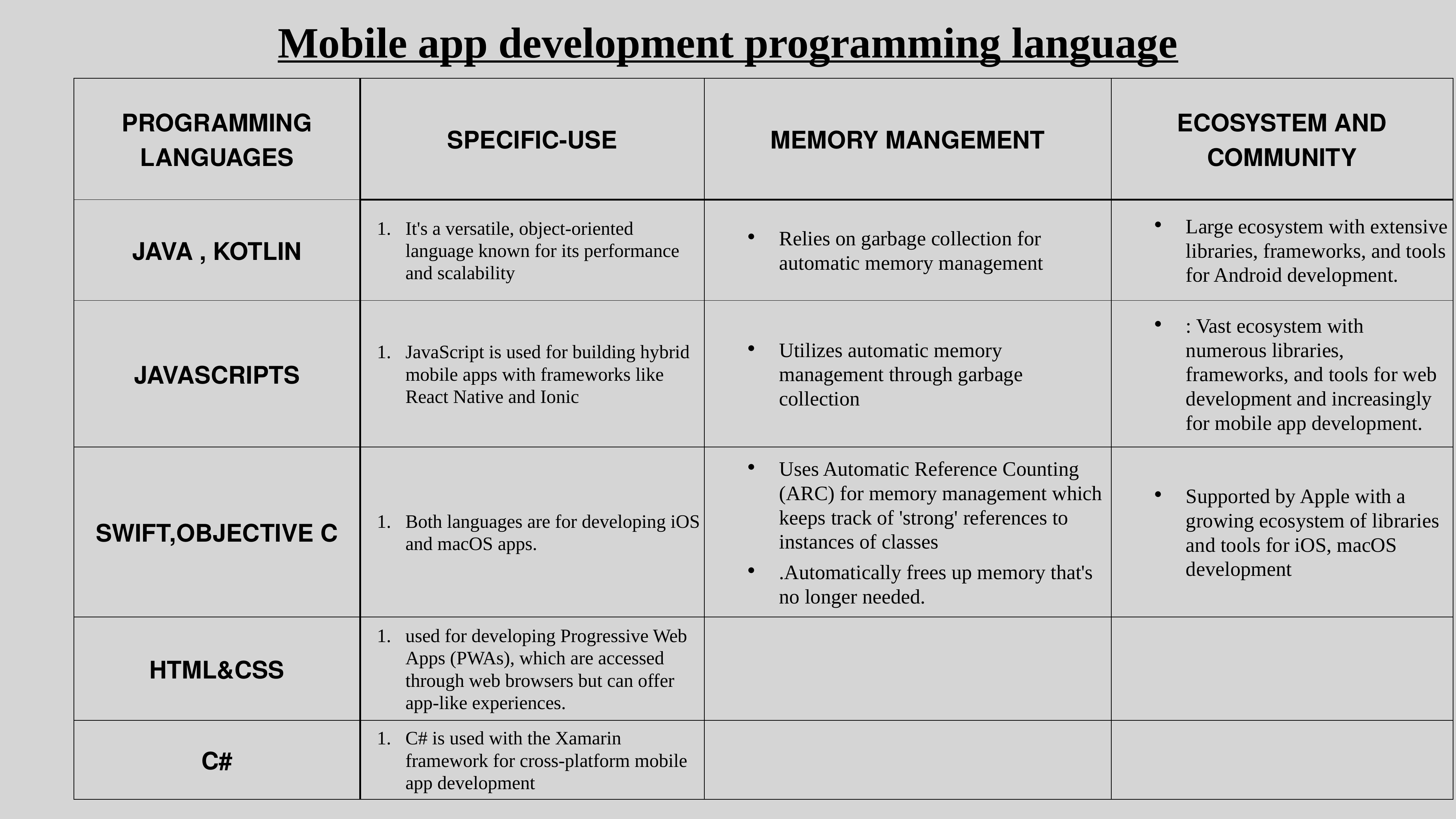

Mobile app development programming language
| PROGRAMMING LANGUAGES | SPECIFIC-USE | MEMORY MANGEMENT | ECOSYSTEM AND COMMUNITY |
| --- | --- | --- | --- |
| JAVA , KOTLIN | It's a versatile, object-oriented language known for its performance and scalability | Relies on garbage collection for automatic memory management | Large ecosystem with extensive libraries, frameworks, and tools for Android development. |
| JAVASCRIPTS | JavaScript is used for building hybrid mobile apps with frameworks like React Native and Ionic | Utilizes automatic memory management through garbage collection | : Vast ecosystem with numerous libraries, frameworks, and tools for web development and increasingly for mobile app development. |
| SWIFT,OBJECTIVE C | Both languages are for developing iOS and macOS apps. | Uses Automatic Reference Counting (ARC) for memory management which keeps track of 'strong' references to instances of classes .Automatically frees up memory that's no longer needed. | Supported by Apple with a growing ecosystem of libraries and tools for iOS, macOS development |
| HTML&CSS | used for developing Progressive Web Apps (PWAs), which are accessed through web browsers but can offer app-like experiences. |  |  |
| C# | C# is used with the Xamarin framework for cross-platform mobile app development |  |  |